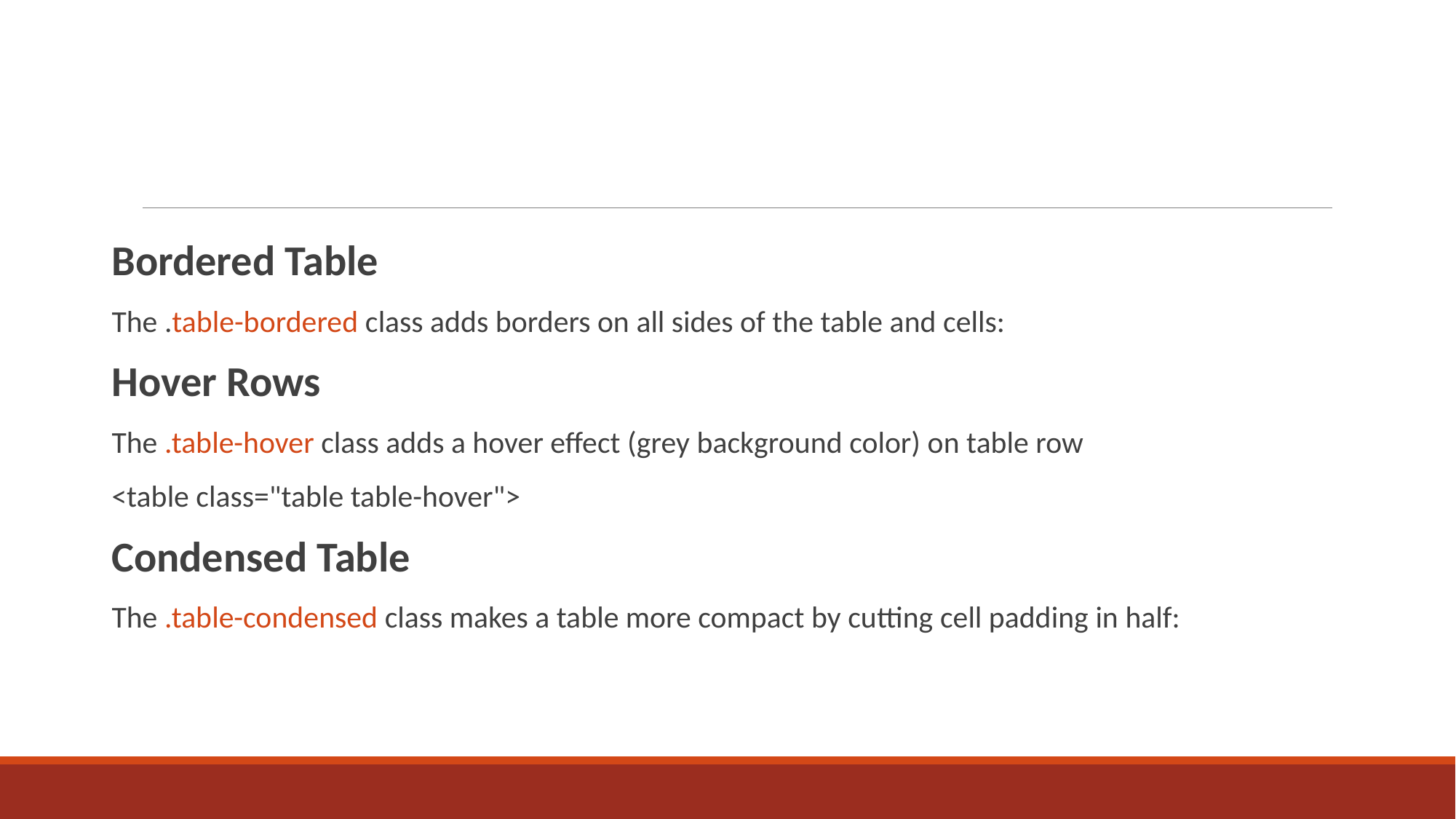

Bordered Table
The .table-bordered class adds borders on all sides of the table and cells:
Hover Rows
The .table-hover class adds a hover effect (grey background color) on table row
<table class="table table-hover">
Condensed Table
The .table-condensed class makes a table more compact by cutting cell padding in half: